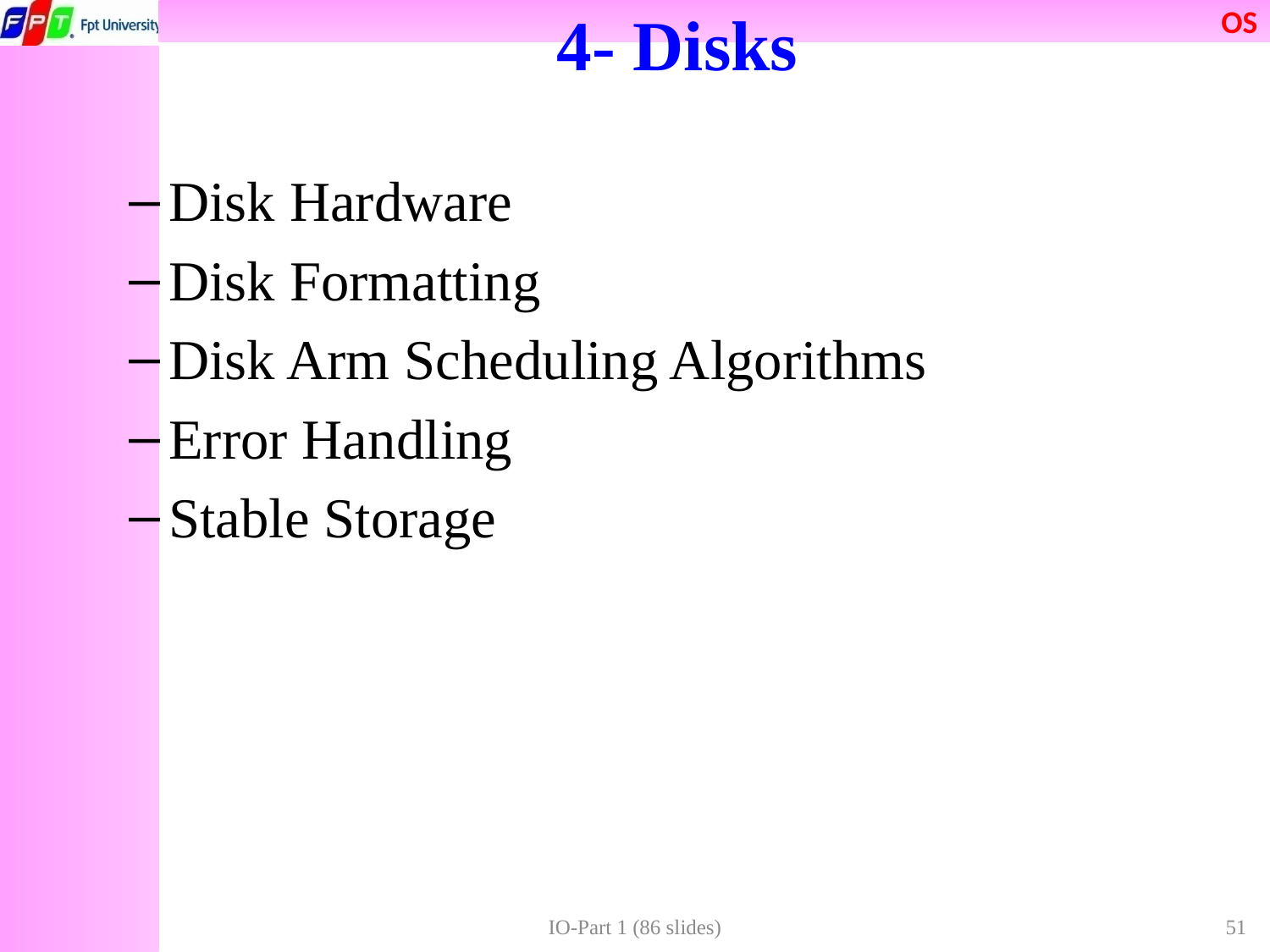

# 4- Disks
Disk Hardware
Disk Formatting
Disk Arm Scheduling Algorithms
Error Handling
Stable Storage
IO-Part 1 (86 slides)
51